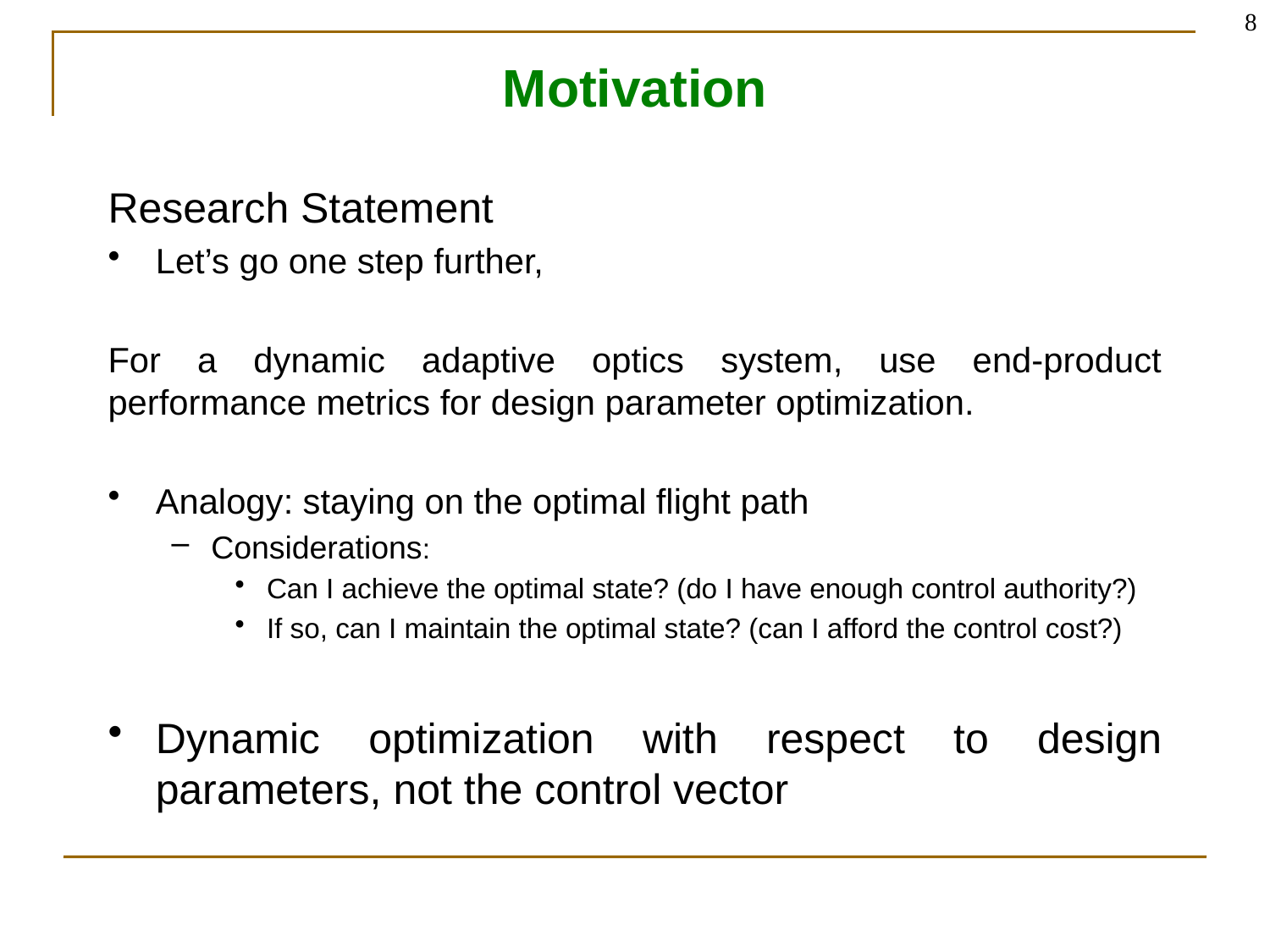

8
# Motivation
Research Statement
Let’s go one step further,

For a dynamic adaptive optics system, use end-product performance metrics for design parameter optimization.

Analogy: staying on the optimal flight path
Considerations:
Can I achieve the optimal state? (do I have enough control authority?)
If so, can I maintain the optimal state? (can I afford the control cost?)

Dynamic optimization with respect to design parameters, not the control vector